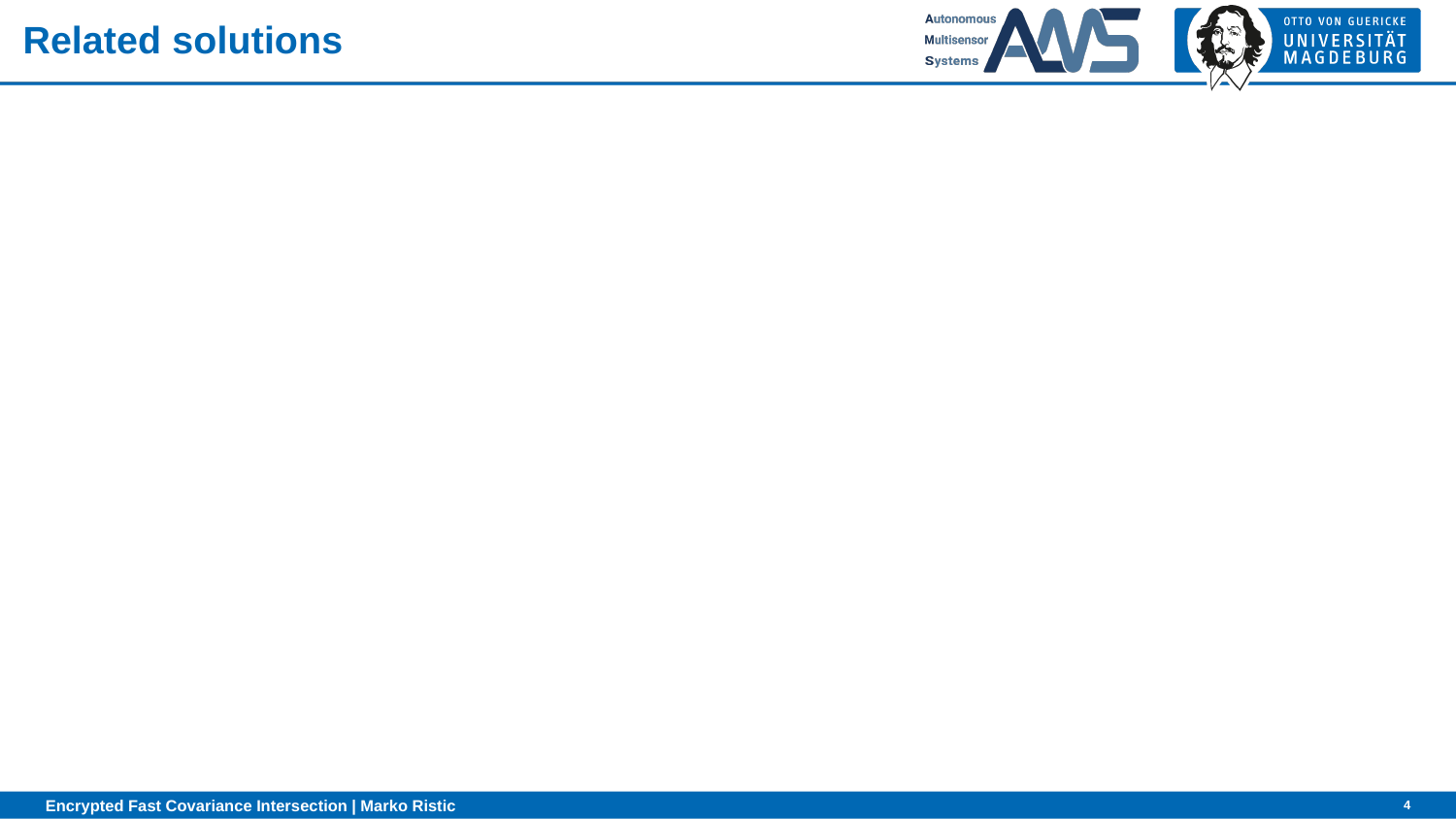

# Related solutions

4
Encrypted Fast Covariance Intersection | Marko Ristic